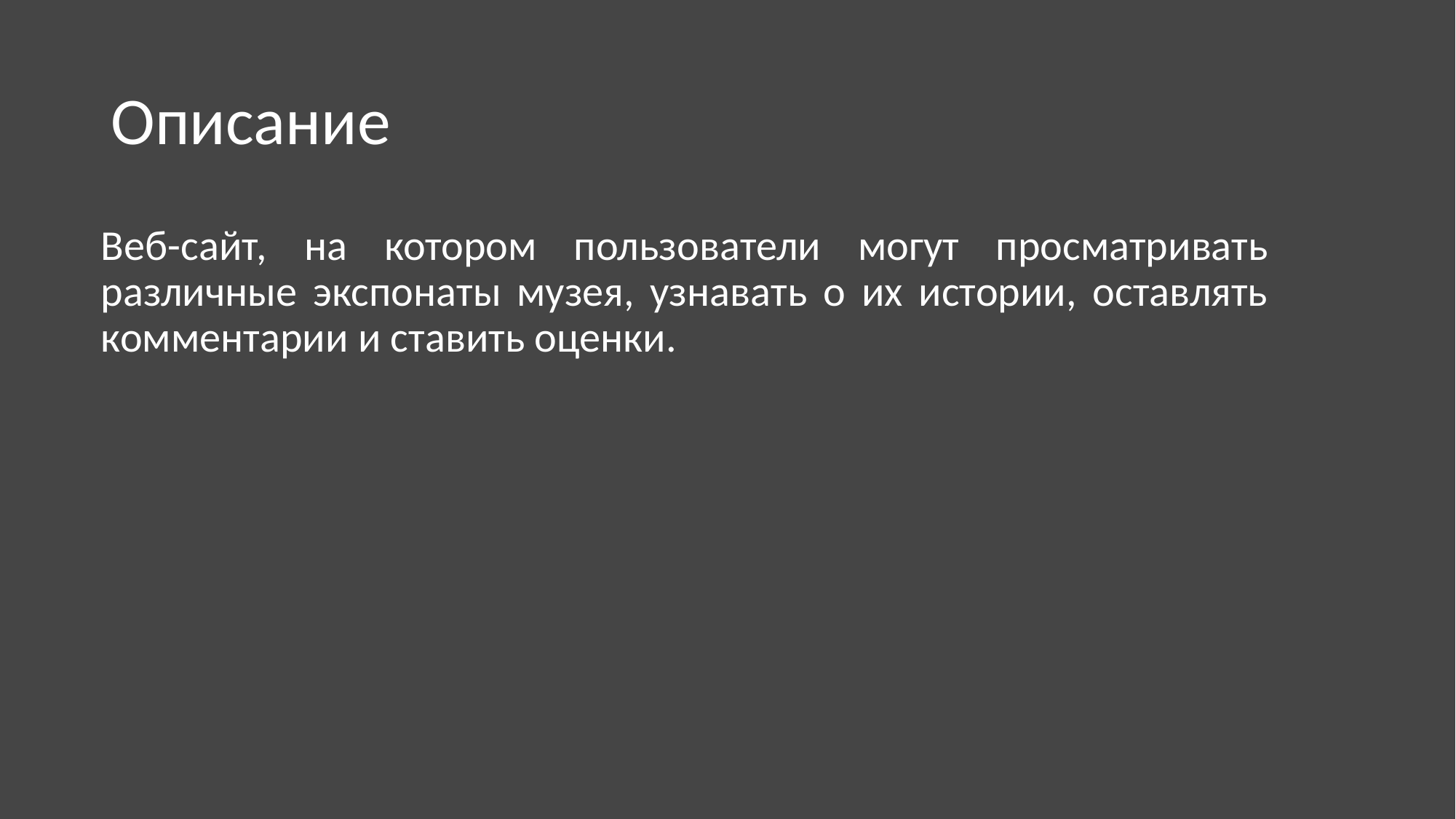

# Описание
Веб-сайт, на котором пользователи могут просматривать различные экспонаты музея, узнавать о их истории, оставлять комментарии и ставить оценки.